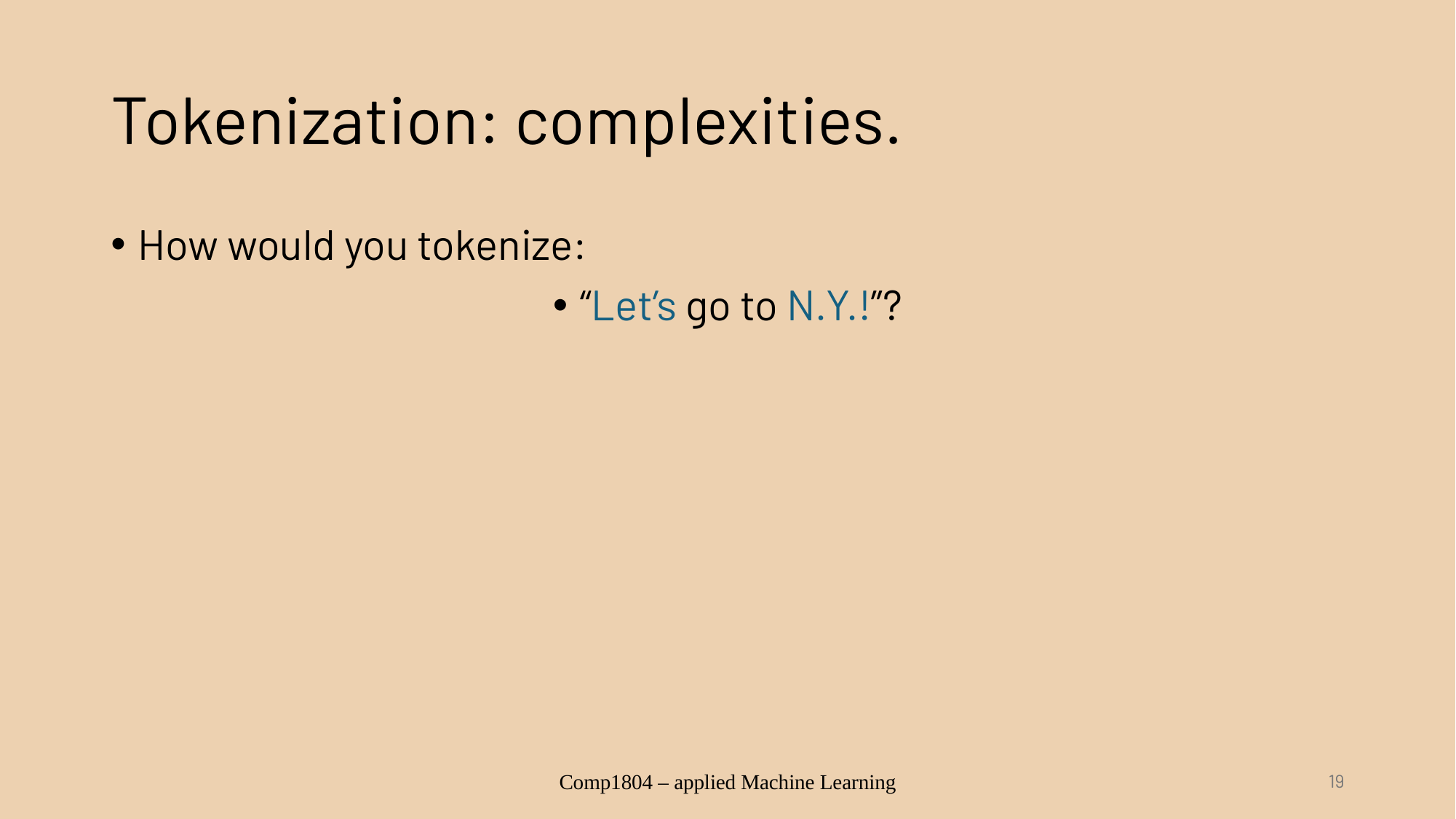

# Tokenization: complexities.
How would you tokenize:
“Let’s go to N.Y.!”?

Comp1804 – applied Machine Learning
19